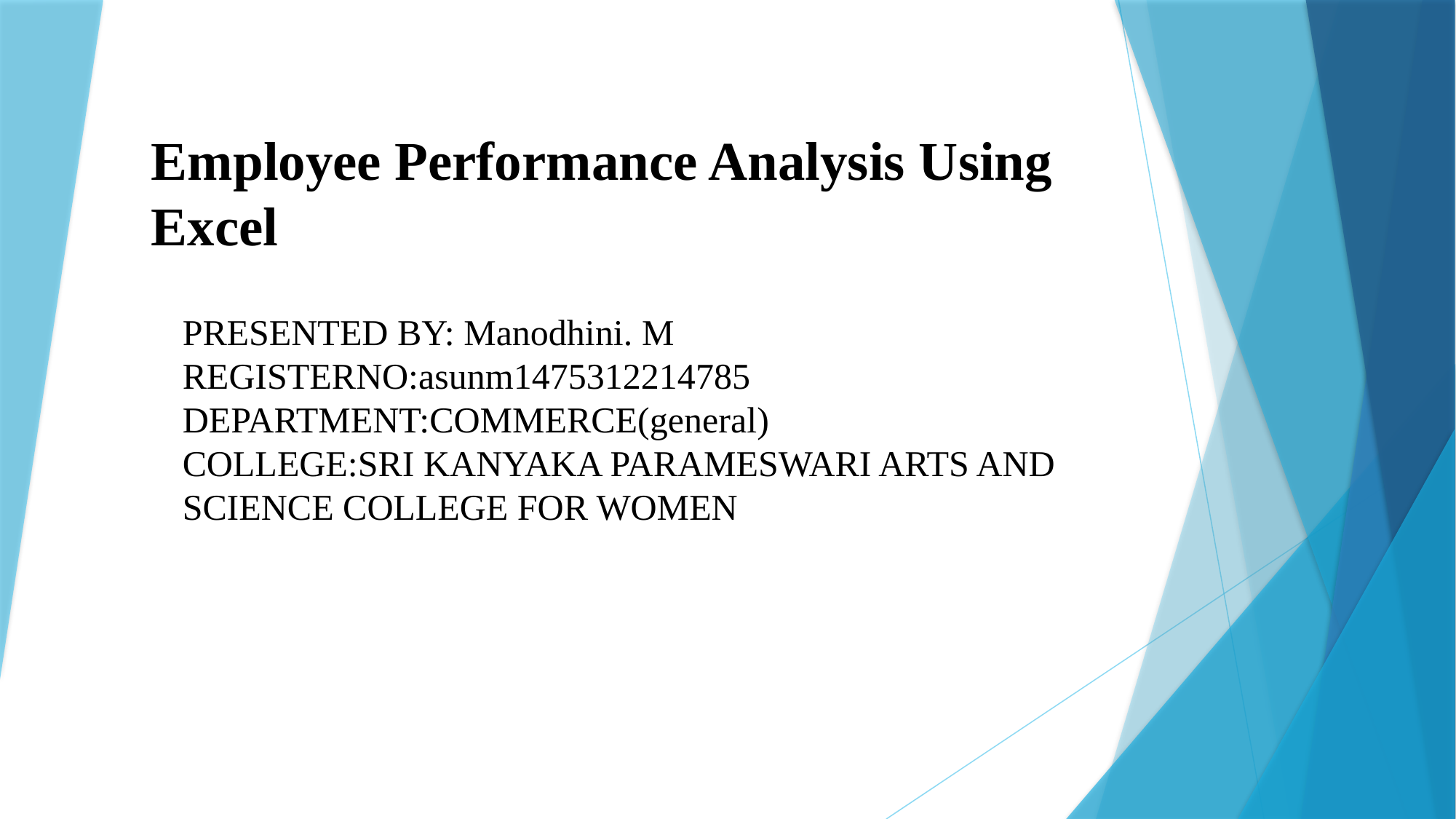

# Employee Performance Analysis Using Excel
PRESENTED BY: Manodhini. M
REGISTERNO:asunm1475312214785
DEPARTMENT:COMMERCE(general)
COLLEGE:SRI KANYAKA PARAMESWARI ARTS AND SCIENCE COLLEGE FOR WOMEN